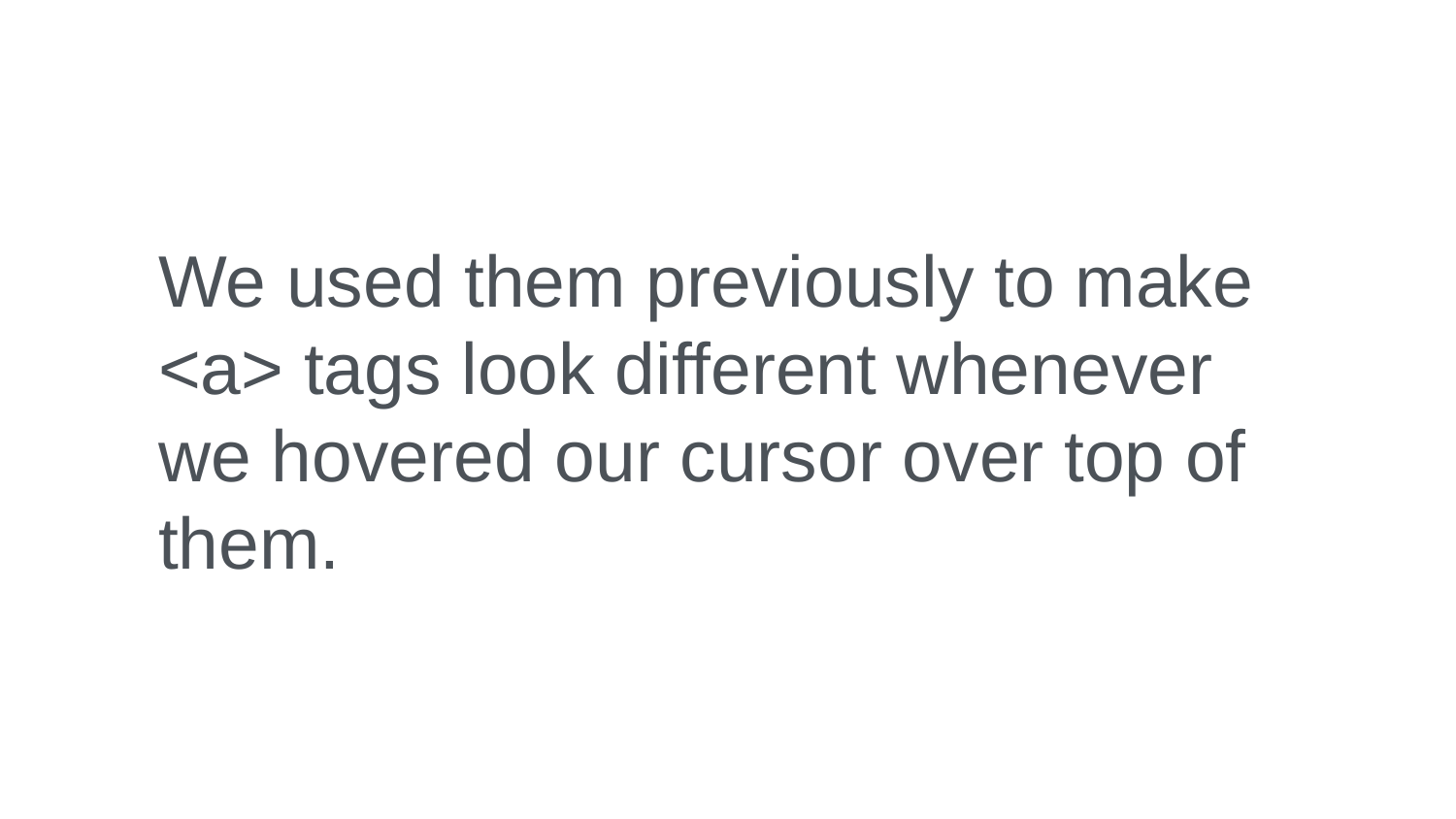

We used them previously to make <a> tags look different whenever we hovered our cursor over top of them.